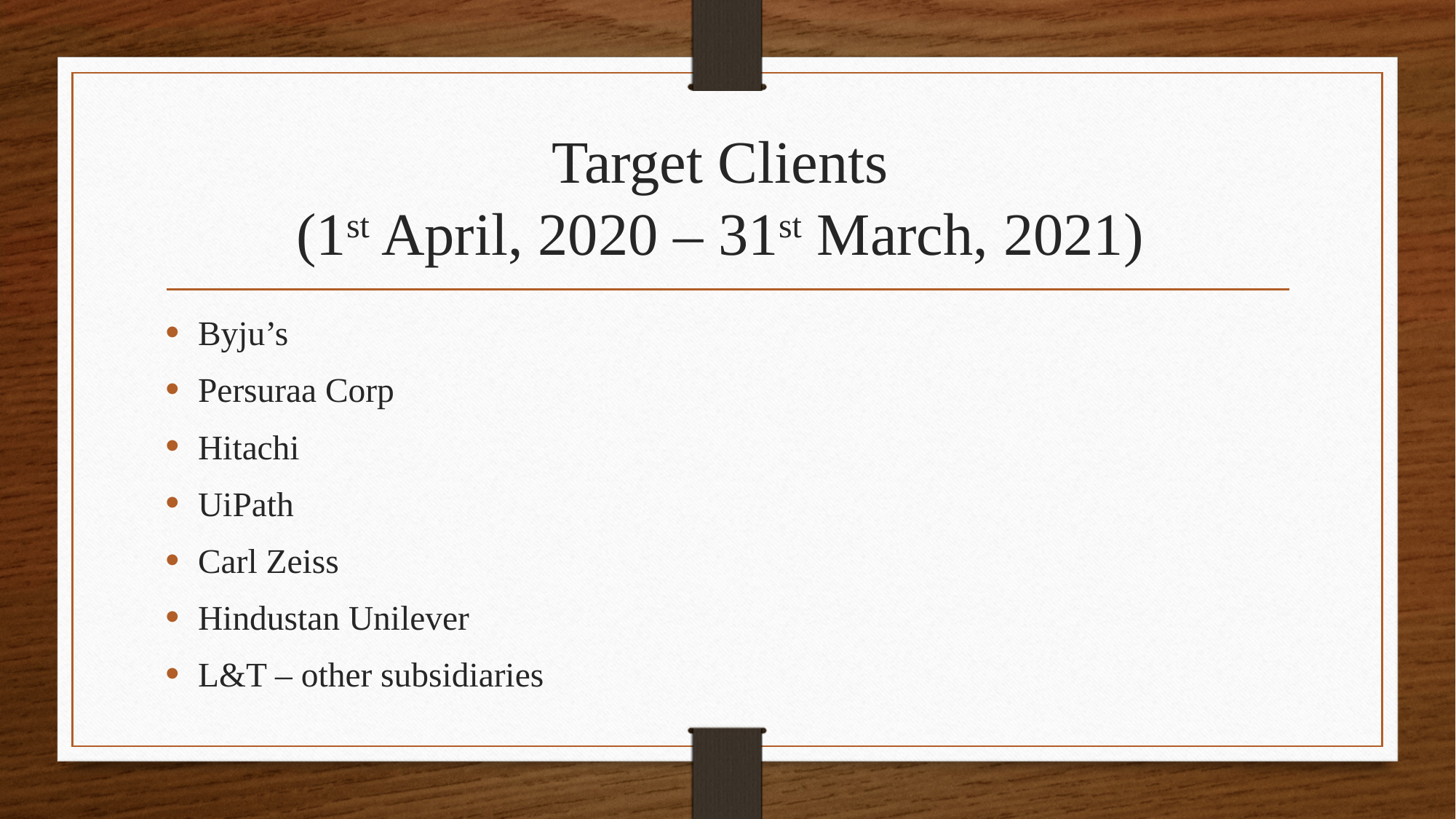

# Target Clients (1st April, 2020 – 31st March, 2021)
Byju’s
Persuraa Corp
Hitachi
UiPath
Carl Zeiss
Hindustan Unilever
L&T – other subsidiaries